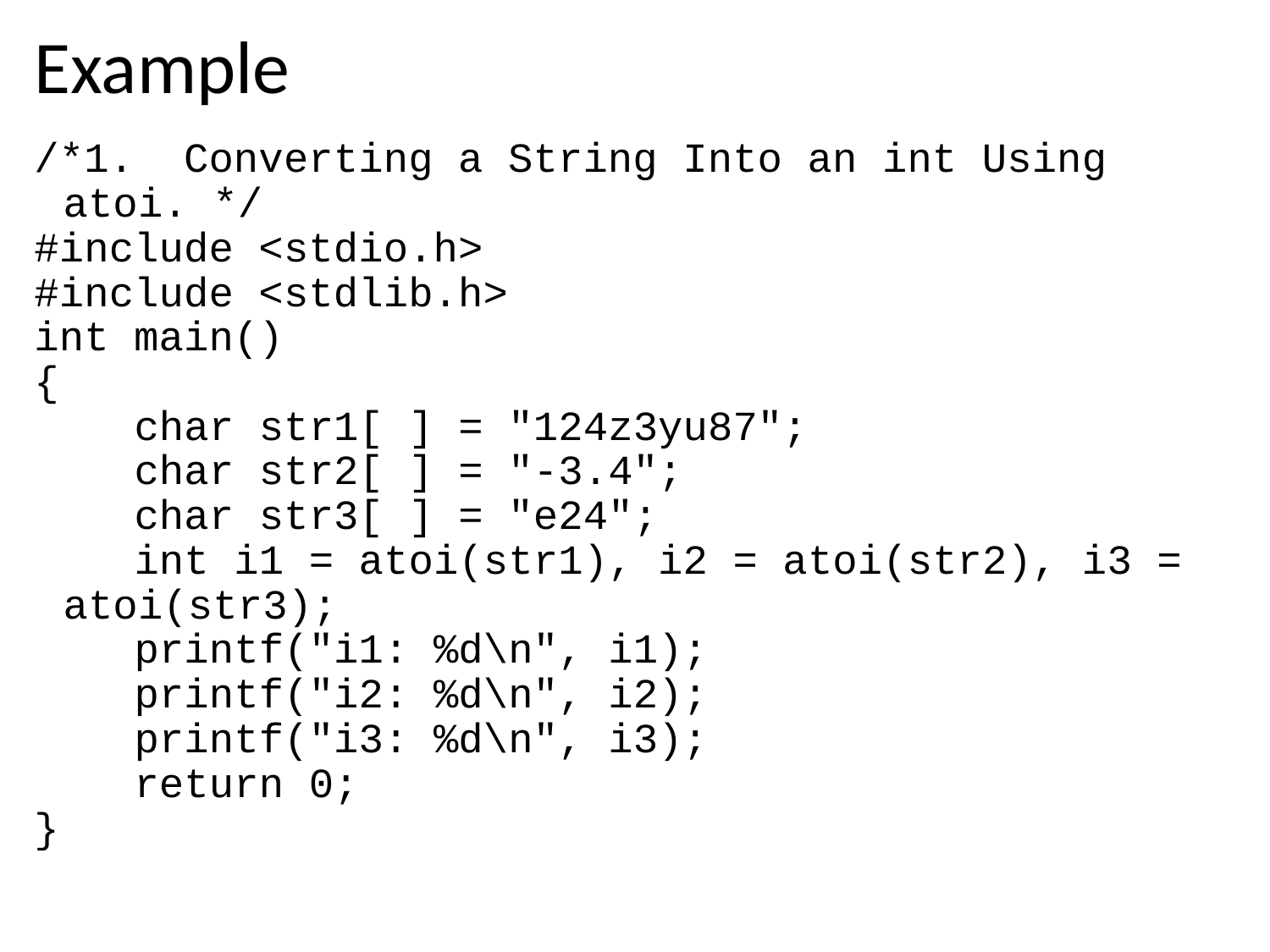

# Example
/*1.  Converting a String Into an int Using atoi. */
#include <stdio.h>
#include <stdlib.h>
int main()
{
    char str1[ ] = "124z3yu87";
    char str2[ ] = "-3.4";
    char str3[ ] = "e24";
    int i1 = atoi(str1), i2 = atoi(str2), i3 = atoi(str3);
    printf("i1: %d\n", i1);
    printf("i2: %d\n", i2);
    printf("i3: %d\n", i3);
    return 0;
}